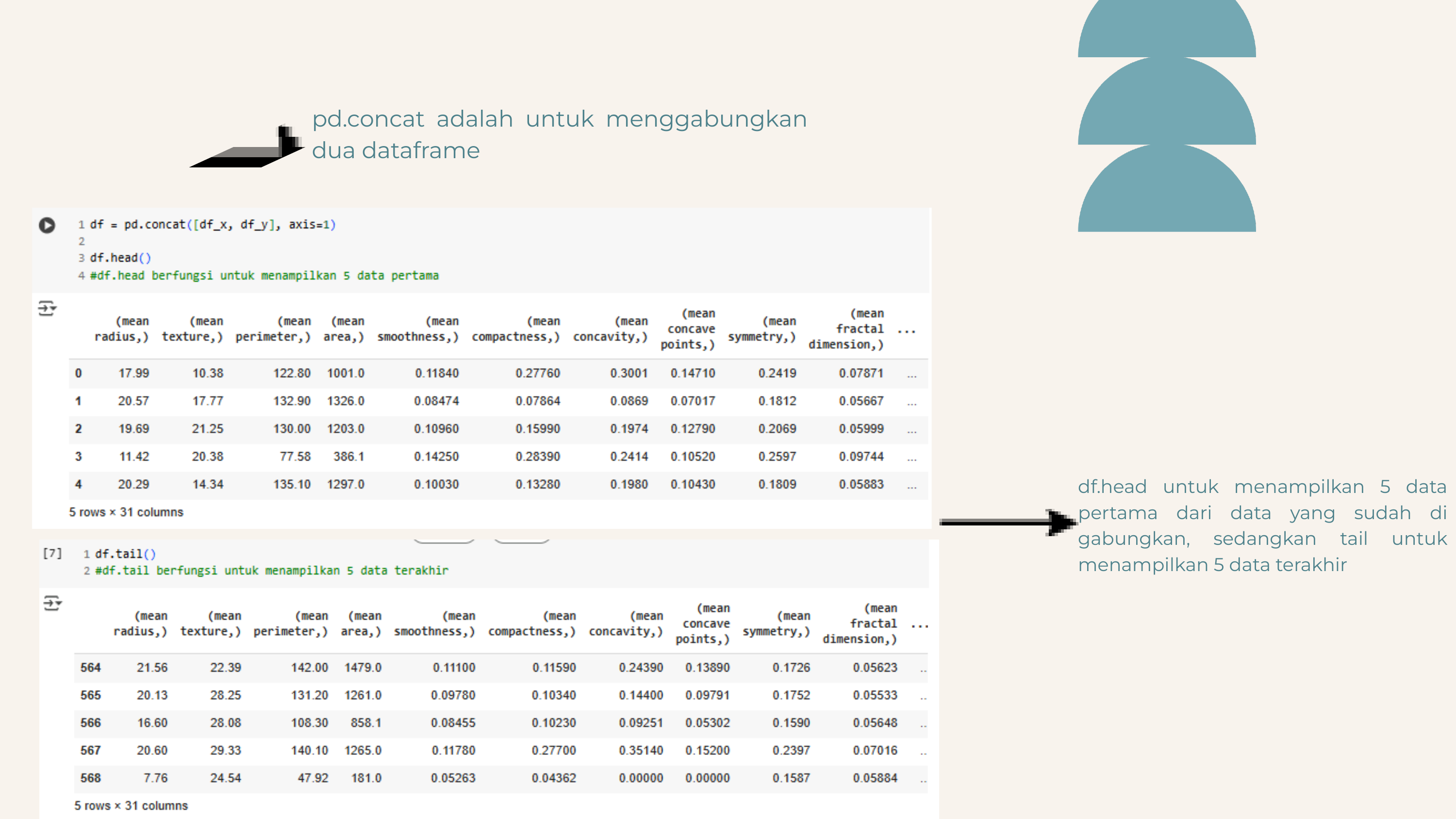

pd.concat adalah untuk menggabungkan dua dataframe

df.head untuk menampilkan 5 data pertama dari data yang sudah di gabungkan, sedangkan tail untuk menampilkan 5 data terakhir